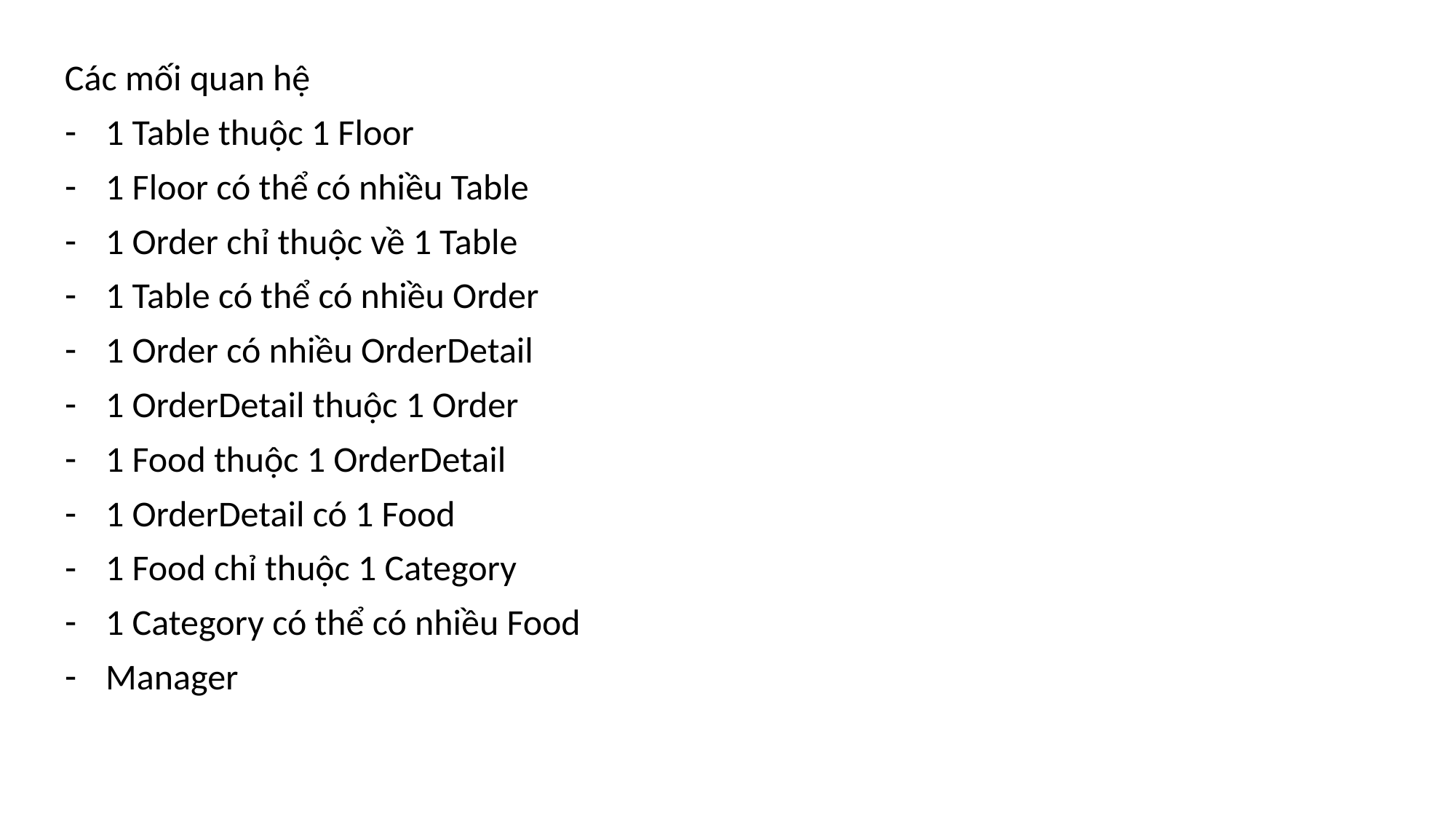

Các mối quan hệ
1 Table thuộc 1 Floor
1 Floor có thể có nhiều Table
1 Order chỉ thuộc về 1 Table
1 Table có thể có nhiều Order
1 Order có nhiều OrderDetail
1 OrderDetail thuộc 1 Order
1 Food thuộc 1 OrderDetail
1 OrderDetail có 1 Food
1 Food chỉ thuộc 1 Category
1 Category có thể có nhiều Food
Manager